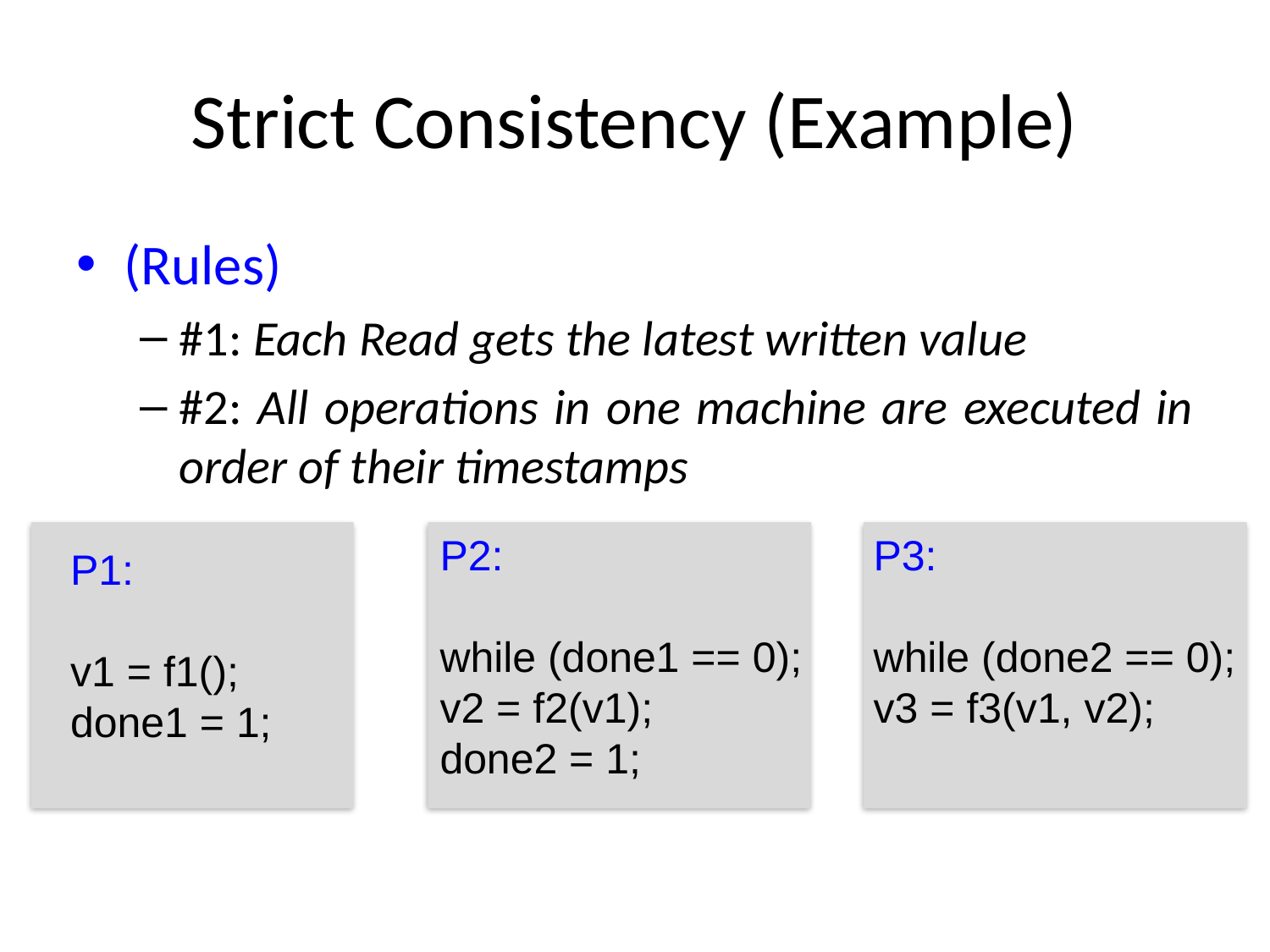

# Strict Consistency (Example)
(Rules)
#1: Each Read gets the latest written value
#2: All operations in one machine are executed in order of their timestamps

P2:

while (done1 == 0);
v2 = f2(v1);
done2 = 1;

P3:

while (done2 == 0);
v3 = f3(v1, v2);

P1:

v1 = f1();
done1 = 1;